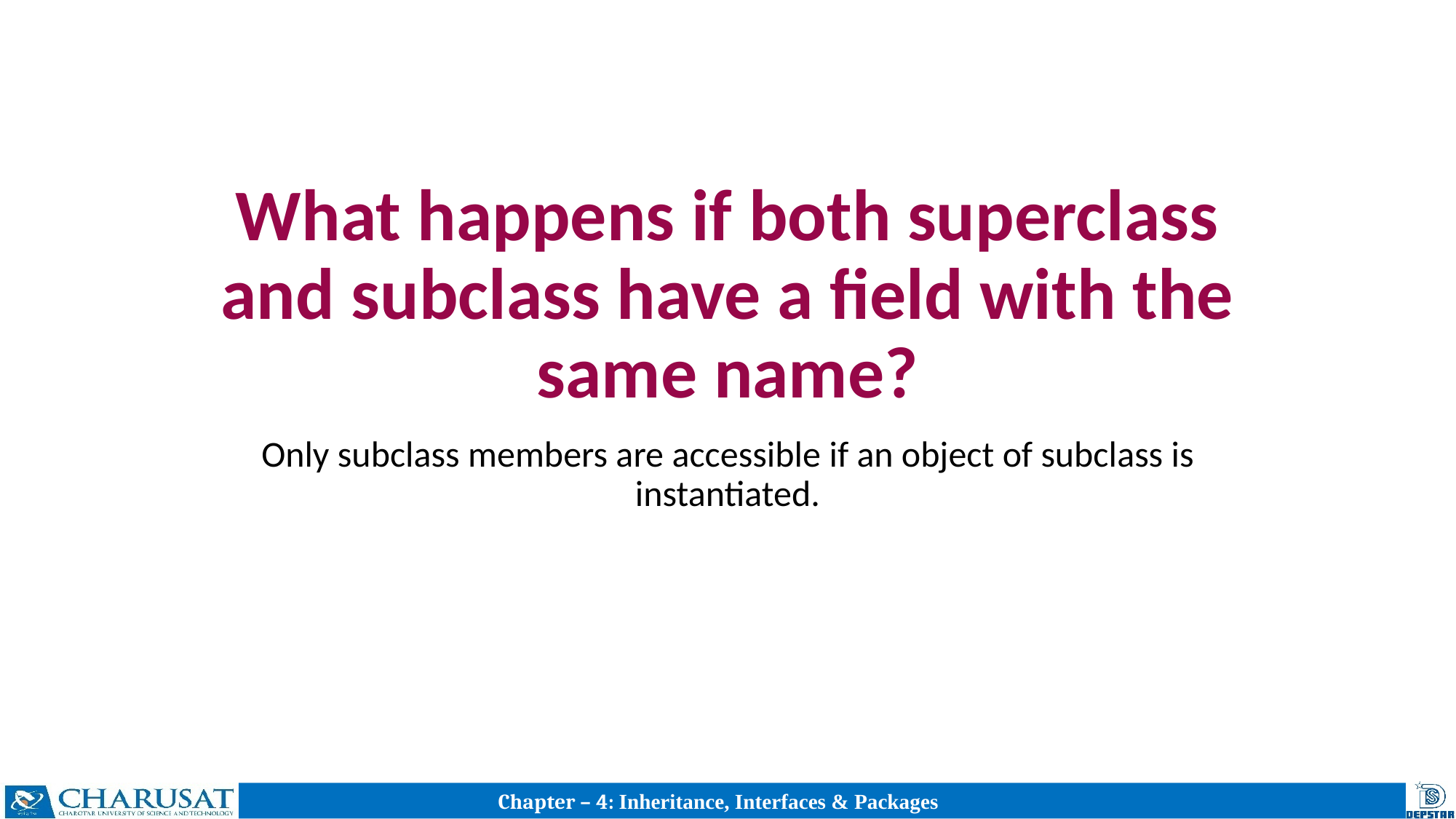

# What happens if both superclass and subclass have a field with the same name?
Only subclass members are accessible if an object of subclass is instantiated.